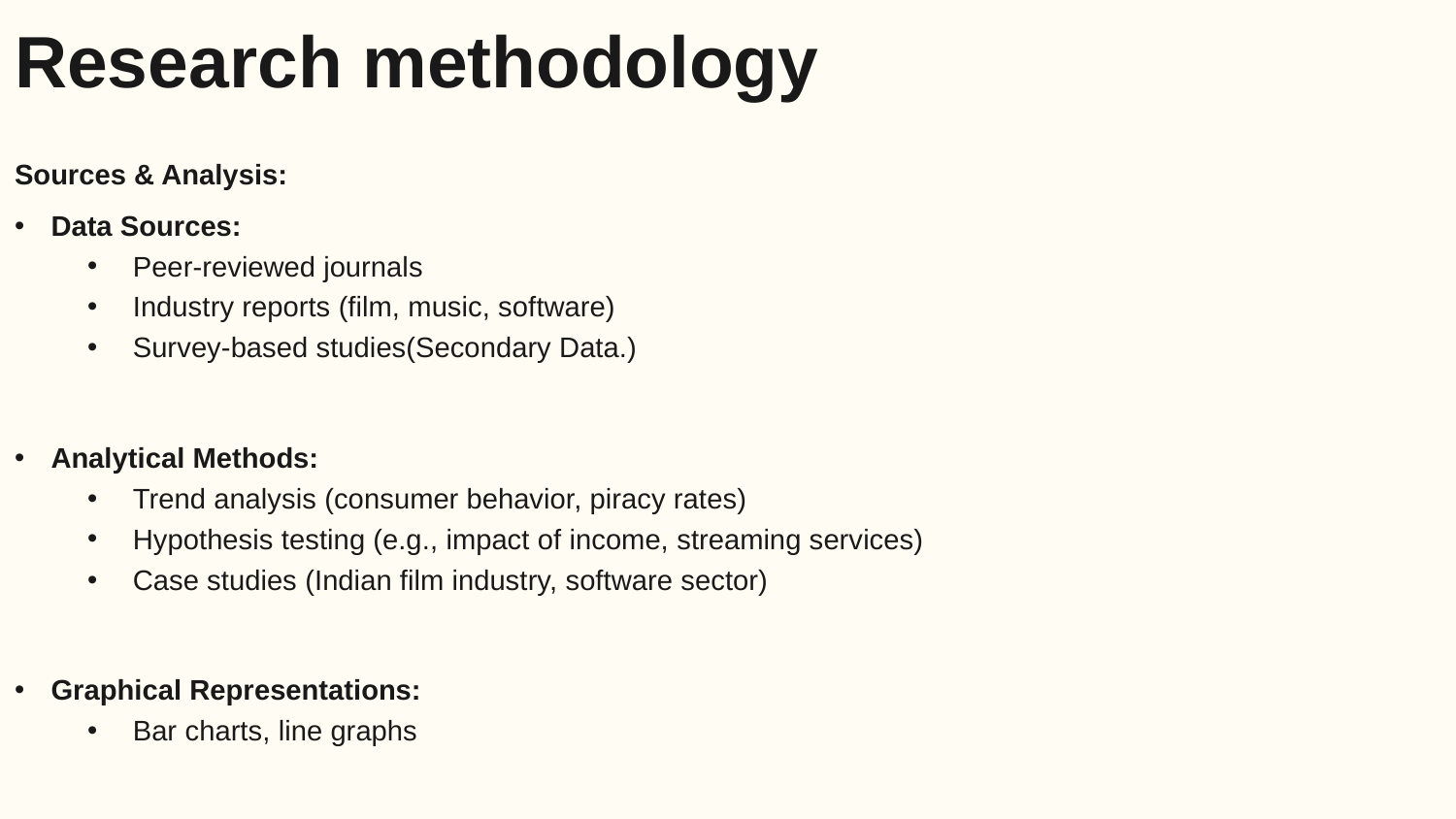

Research methodology

Sources & Analysis:
Data Sources:
Peer-reviewed journals
Industry reports (film, music, software)
Survey-based studies(Secondary Data.)

Analytical Methods:
Trend analysis (consumer behavior, piracy rates)
Hypothesis testing (e.g., impact of income, streaming services)
Case studies (Indian film industry, software sector)

Graphical Representations:
Bar charts, line graphs